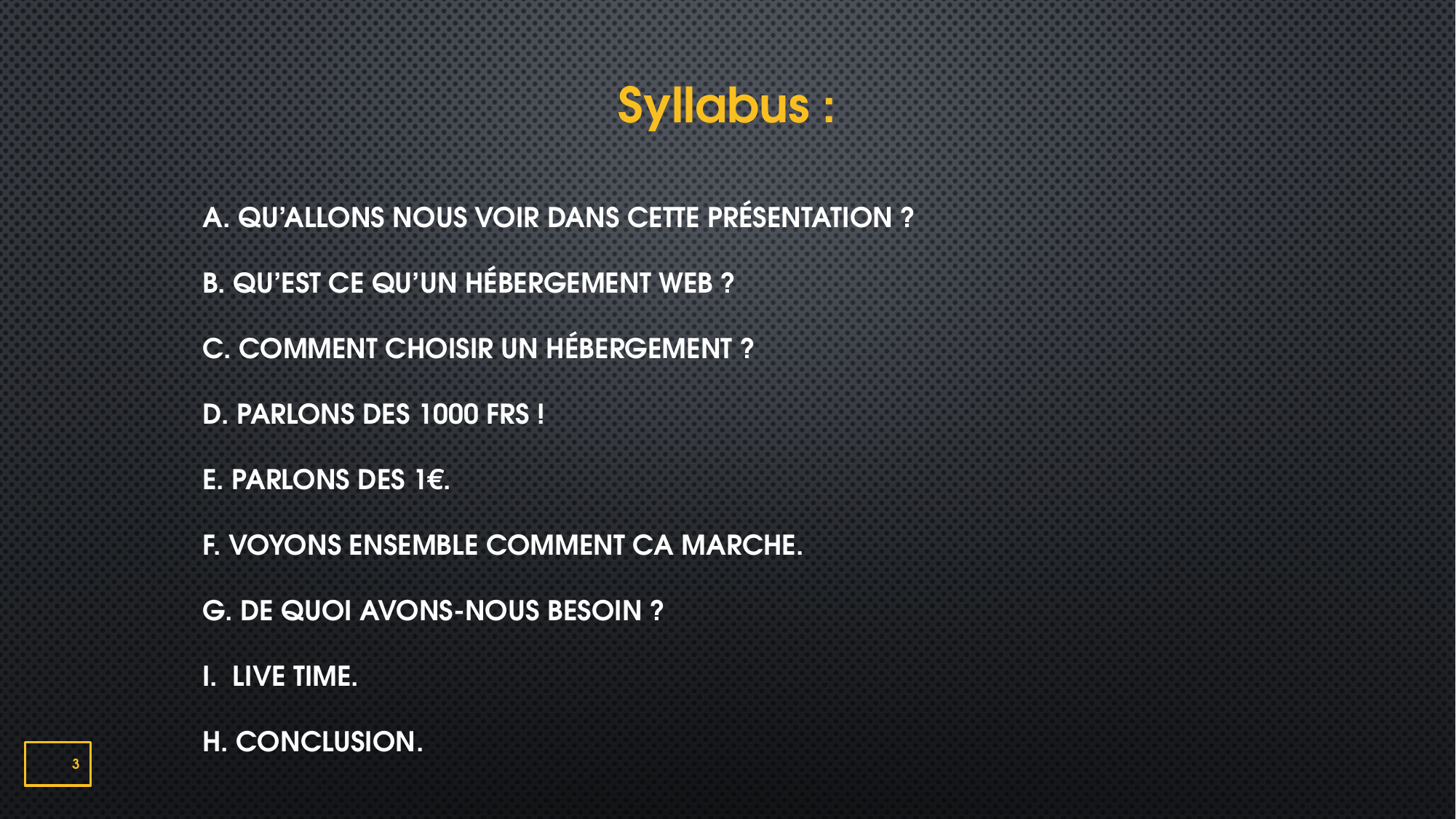

Syllabus :
# A. Qu’allons nous voir dans cette présentation ? B. Qu’est ce qu’un Hébergement Web ? C. Comment choisir un hébergement ? D. Parlons des 1000 frs ! E. Parlons des 1€. F. Voyons ensemble comment ca marche. G. De quoi avons-nous besoin ? i.  Live time. H. Conclusion.
3